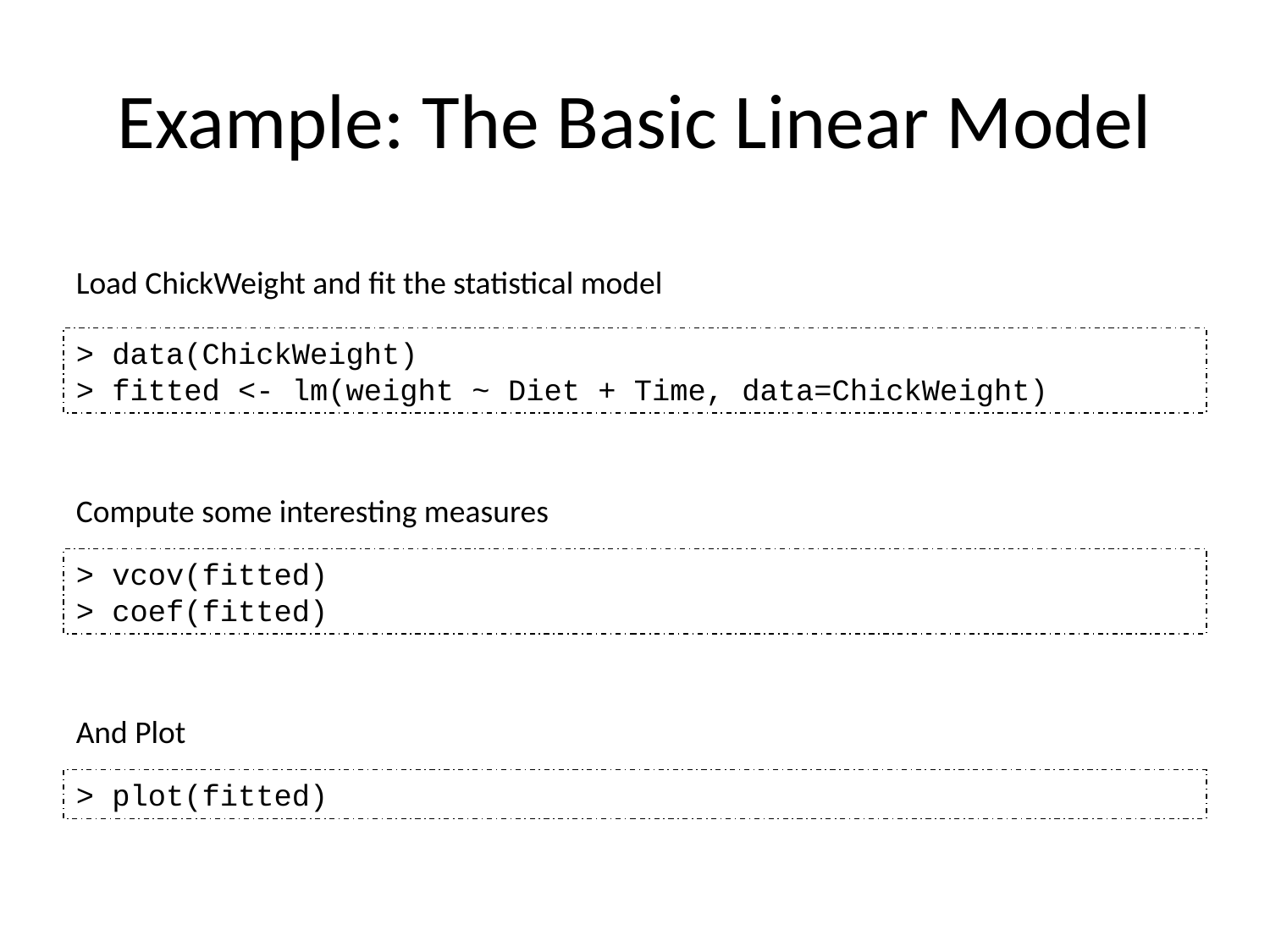

Example: The Basic Linear Model
Load ChickWeight and fit the statistical model
> data(ChickWeight)
> fitted <- lm(weight ~ Diet + Time, data=ChickWeight)
Compute some interesting measures
> vcov(fitted)
> coef(fitted)
And Plot
> plot(fitted)